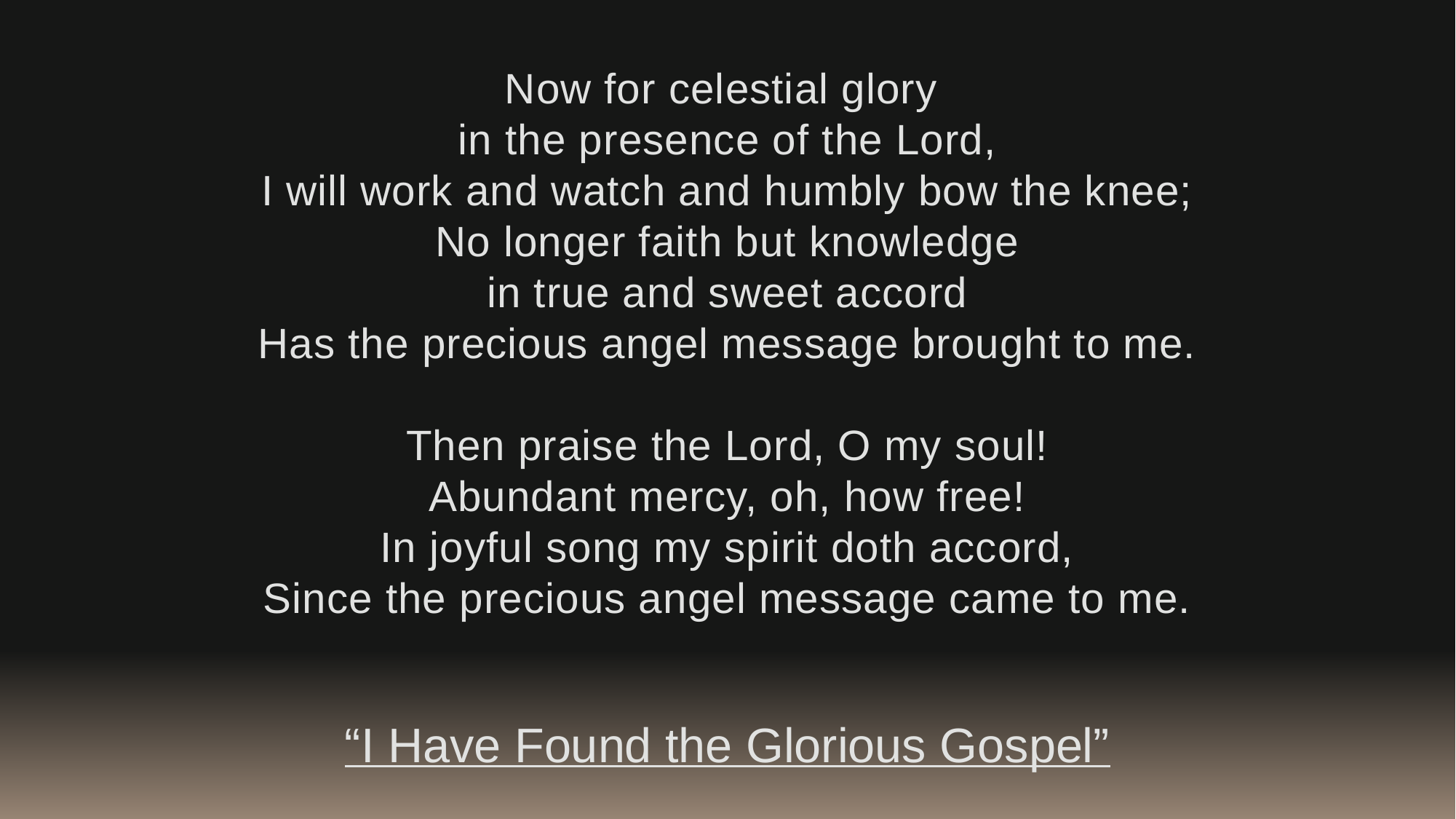

Now for celestial glory
in the presence of the Lord,
I will work and watch and humbly bow the knee;
No longer faith but knowledge
in true and sweet accord
Has the precious angel message brought to me.

Then praise the Lord, O my soul!
Abundant mercy, oh, how free!
In joyful song my spirit doth accord,
Since the precious angel message came to me.

“I Have Found the Glorious Gospel”